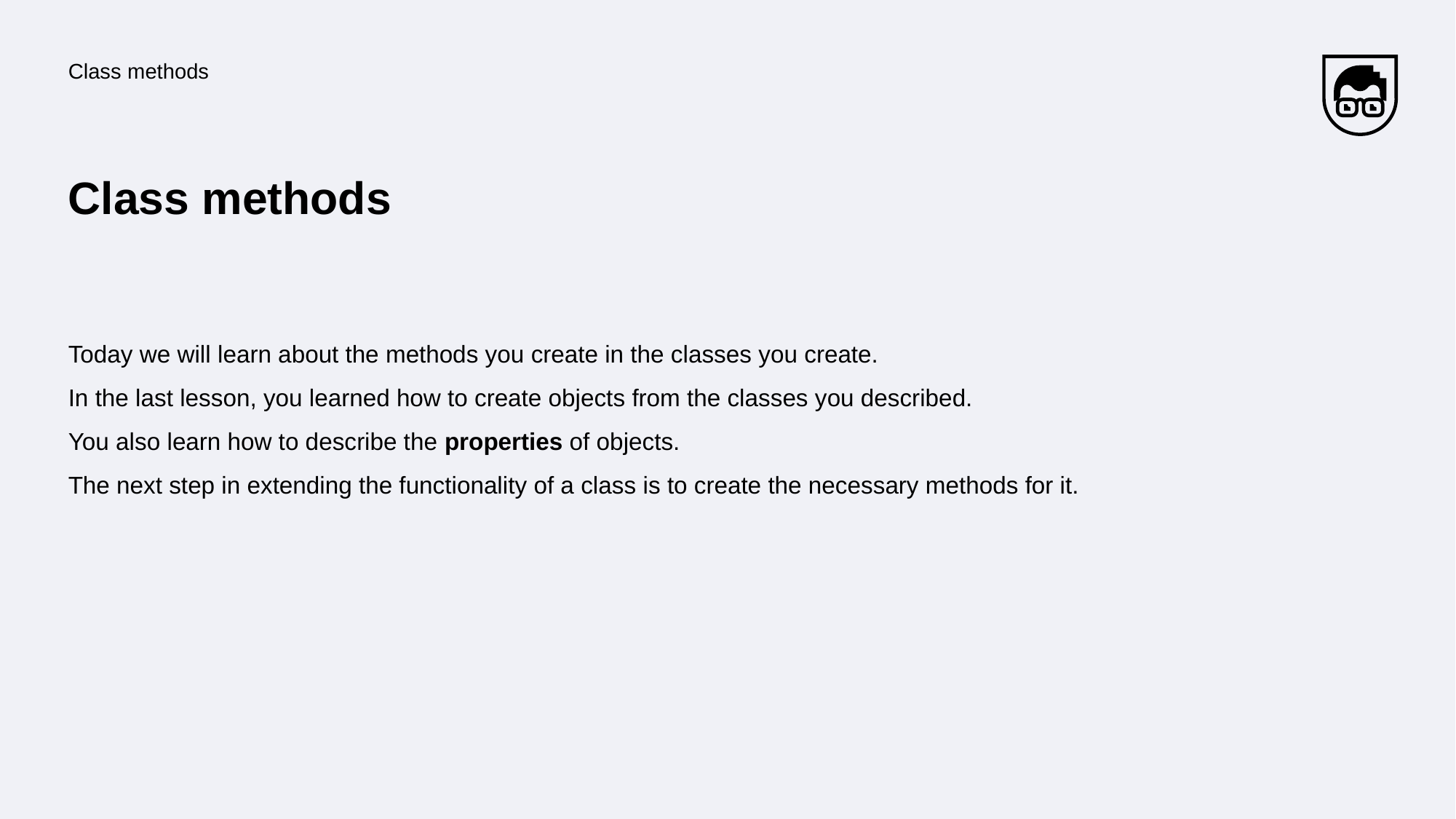

Class methods
# Class methods
Today we will learn about the methods you create in the classes you create.
In the last lesson, you learned how to create objects from the classes you described.
You also learn how to describe the properties of objects.
The next step in extending the functionality of a class is to create the necessary methods for it.